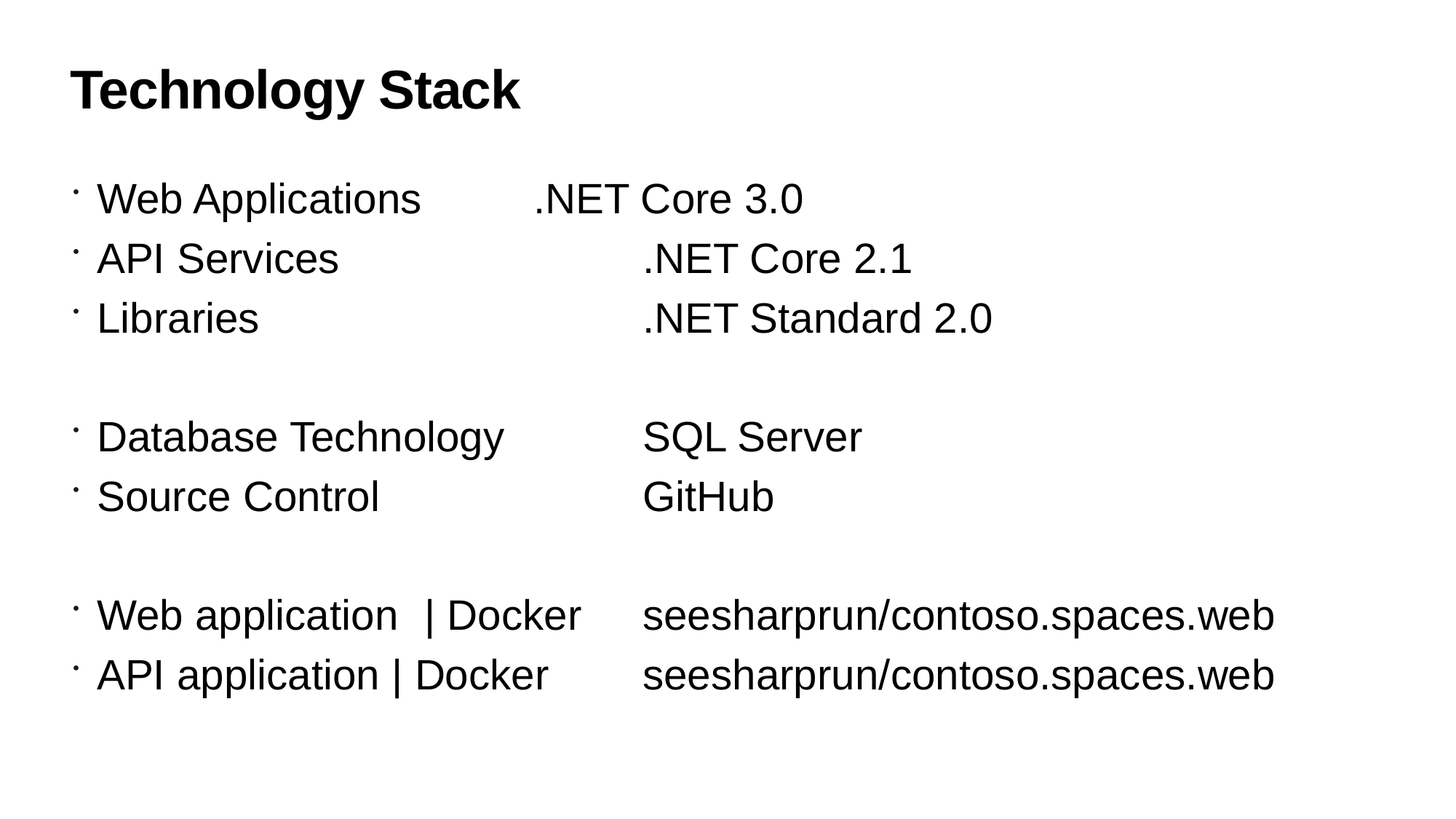

# Technology Stack
Web Applications		.NET Core 3.0
API Services			.NET Core 2.1
Libraries				.NET Standard 2.0

Database Technology		SQL Server
Source Control			GitHub

Web application	| Docker	seesharprun/contoso.spaces.web
API application | Docker	seesharprun/contoso.spaces.web